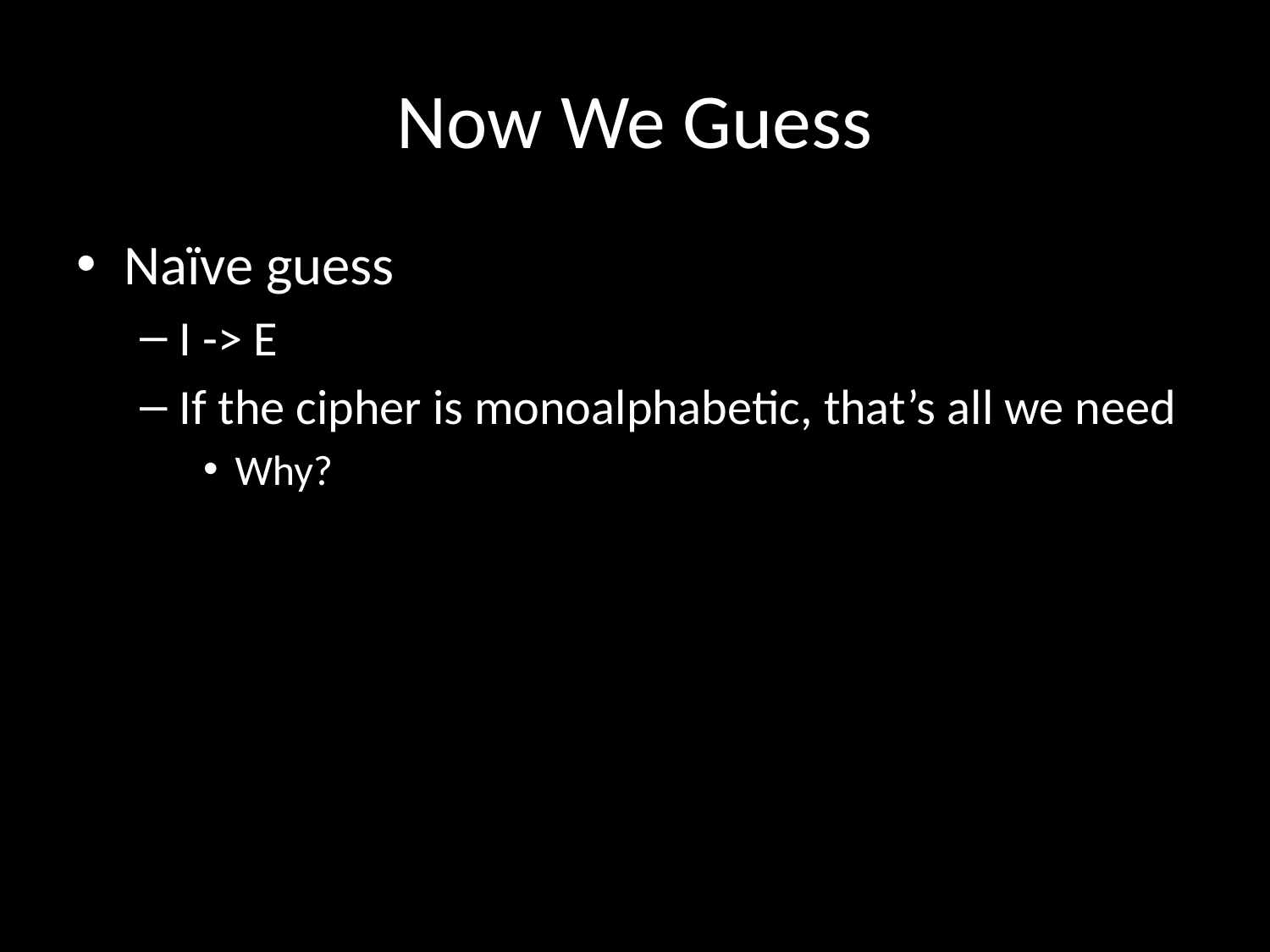

# Now We Guess
Naïve guess
I -> E
If the cipher is monoalphabetic, that’s all we need
Why?